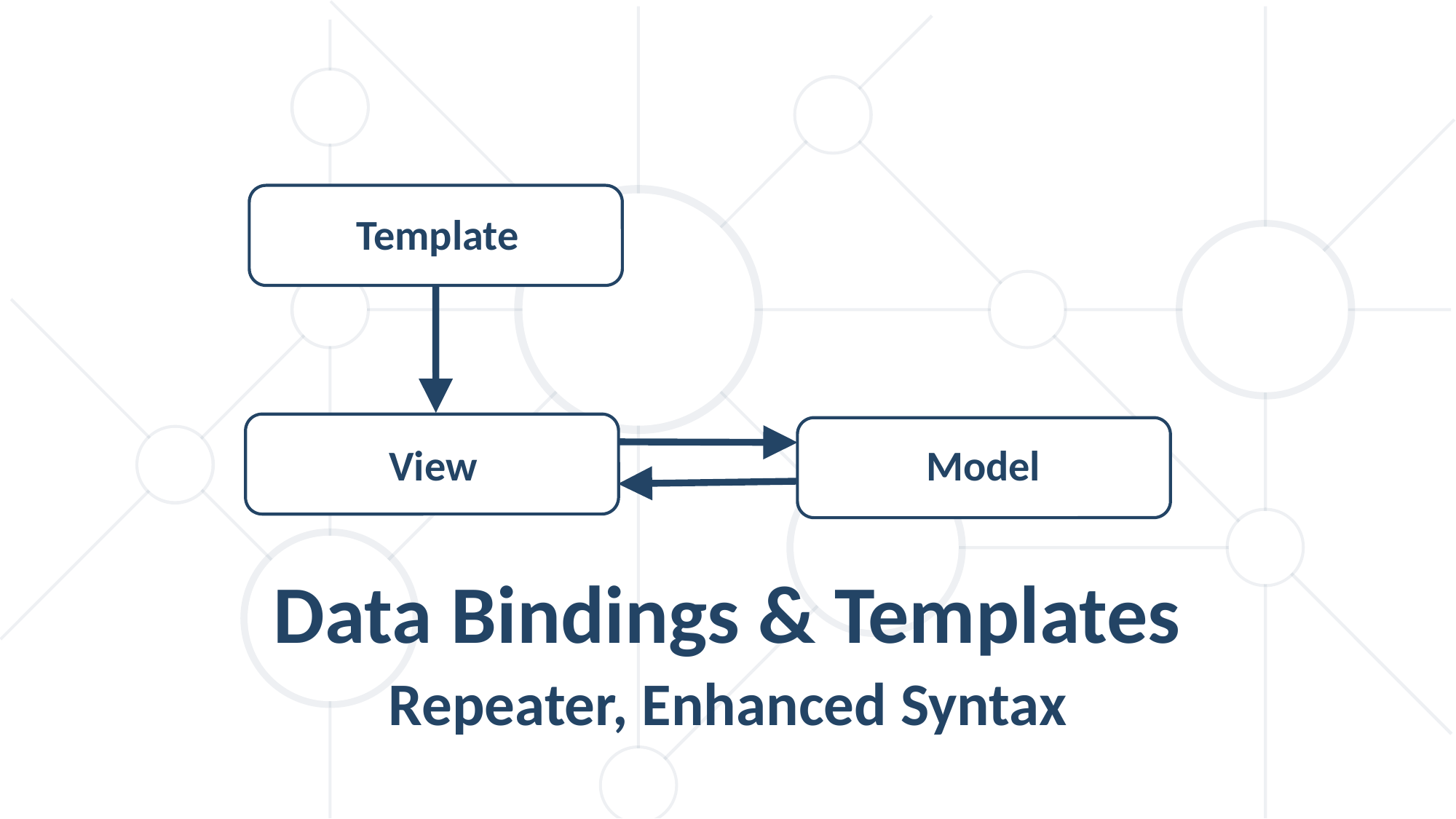

Template

Model
View
Data Bindings & Templates
Repeater, Enhanced Syntax